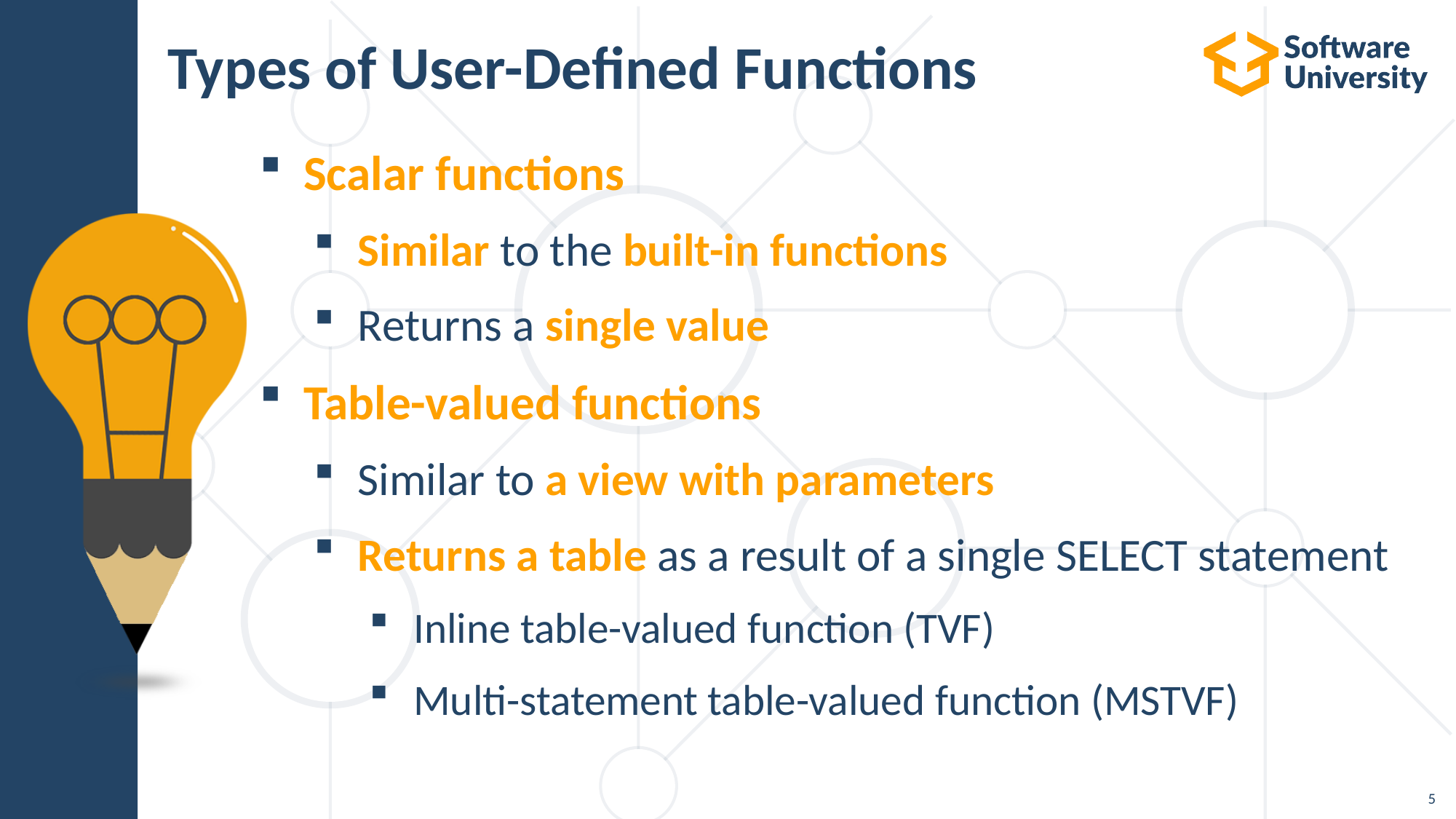

# Types of User-Defined Functions
Scalar functions
Similar to the built-in functions
Returns a single value
Table-valued functions
Similar to a view with parameters
Returns a table as a result of a single SELECT statement
Inline table-valued function (TVF)
Multi-statement table-valued function (MSTVF)
5